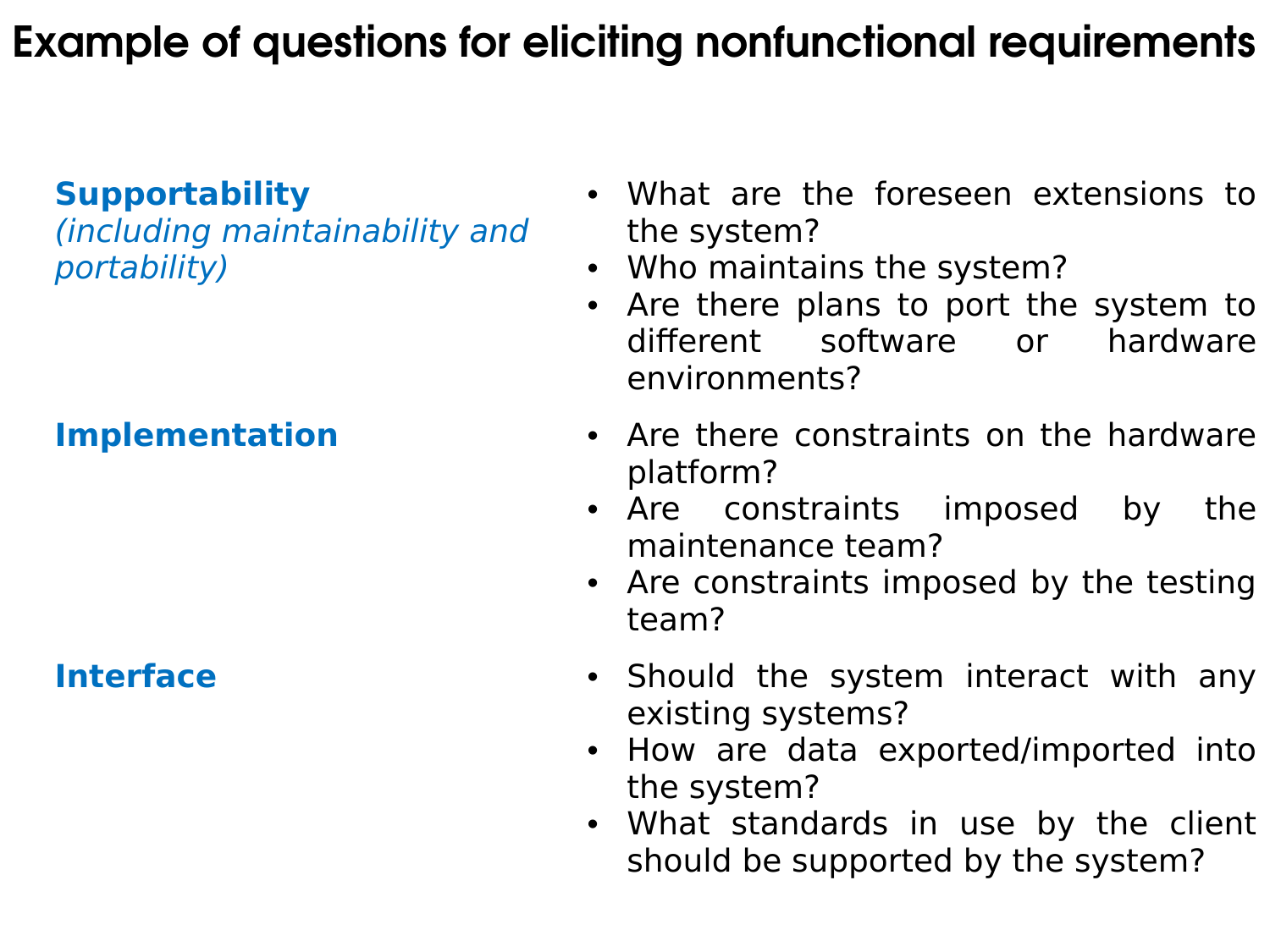

Example of questions for eliciting nonfunctional requirements
| Supportability (including maintainability and portability) | What are the foreseen extensions to the system? Who maintains the system? Are there plans to port the system to different software or hardware environments? |
| --- | --- |
| Implementation | Are there constraints on the hardware platform? Are constraints imposed by the maintenance team? Are constraints imposed by the testing team? |
| Interface | Should the system interact with any existing systems? How are data exported/imported into the system? What standards in use by the client should be supported by the system? |

# Example of questions for eliciting nonfunctional requirements